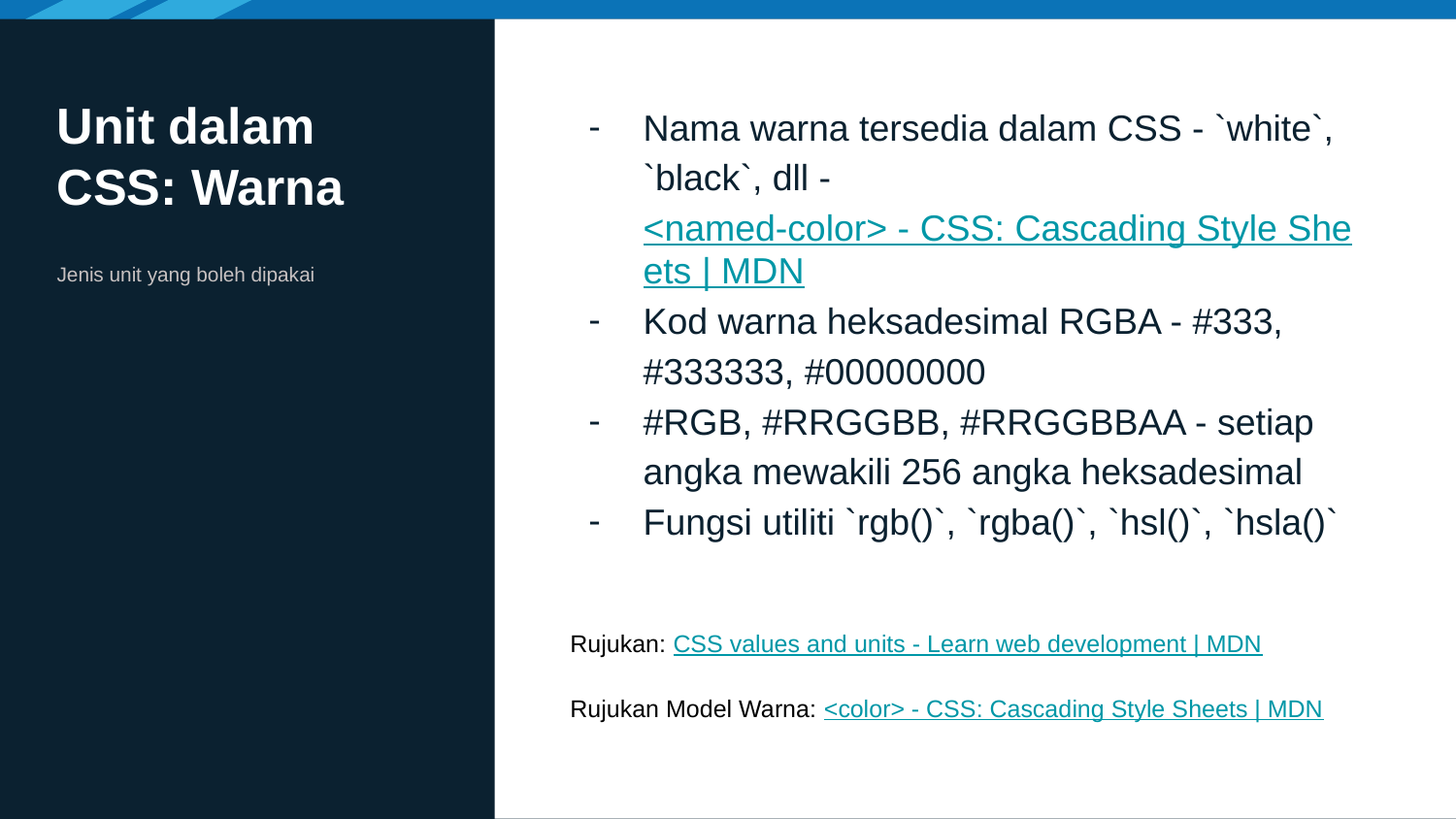

# Unit dalam CSS: Warna
Nama warna tersedia dalam CSS - `white`, `black`, dll - <named-color> - CSS: Cascading Style Sheets | MDN
Kod warna heksadesimal RGBA - #333, #333333, #00000000
#RGB, #RRGGBB, #RRGGBBAA - setiap angka mewakili 256 angka heksadesimal
Fungsi utiliti `rgb()`, `rgba()`, `hsl()`, `hsla()`
Jenis unit yang boleh dipakai
Rujukan: CSS values and units - Learn web development | MDN
Rujukan Model Warna: <color> - CSS: Cascading Style Sheets | MDN